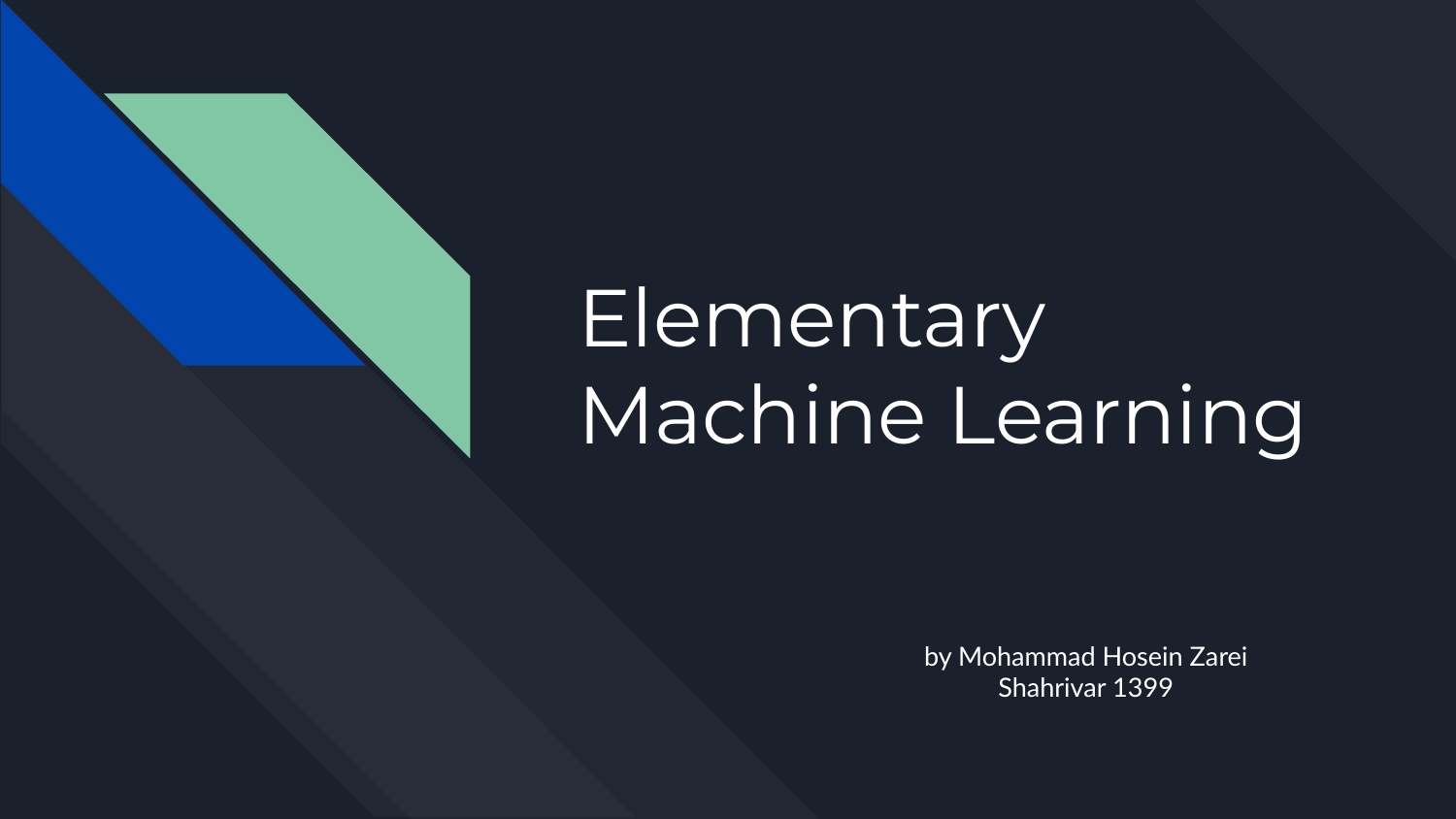

# Elementary
Machine Learning
by Mohammad Hosein Zarei
Shahrivar 1399